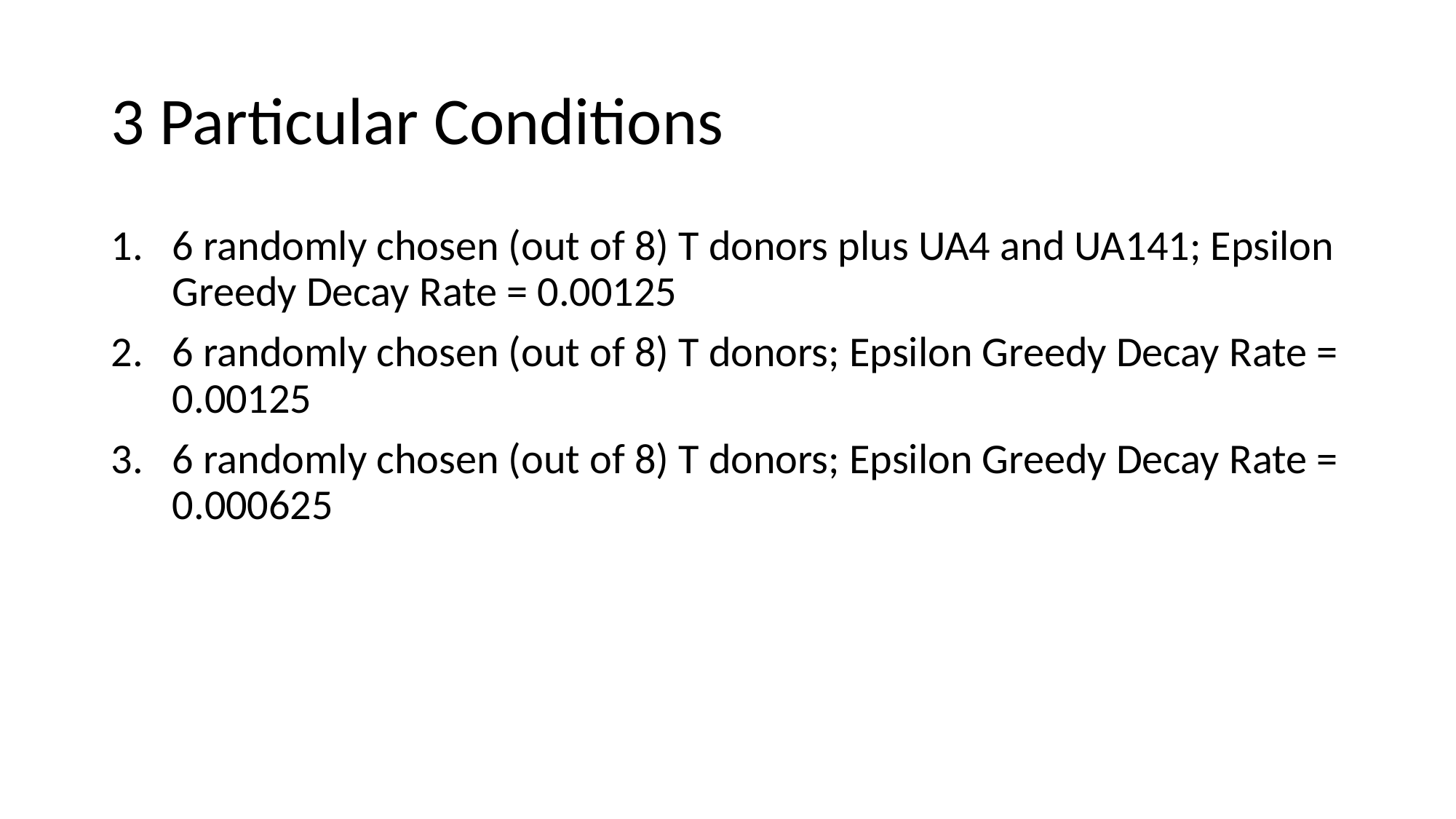

# 3 Particular Conditions
6 randomly chosen (out of 8) T donors plus UA4 and UA141; Epsilon Greedy Decay Rate = 0.00125
6 randomly chosen (out of 8) T donors; Epsilon Greedy Decay Rate = 0.00125
6 randomly chosen (out of 8) T donors; Epsilon Greedy Decay Rate = 0.000625